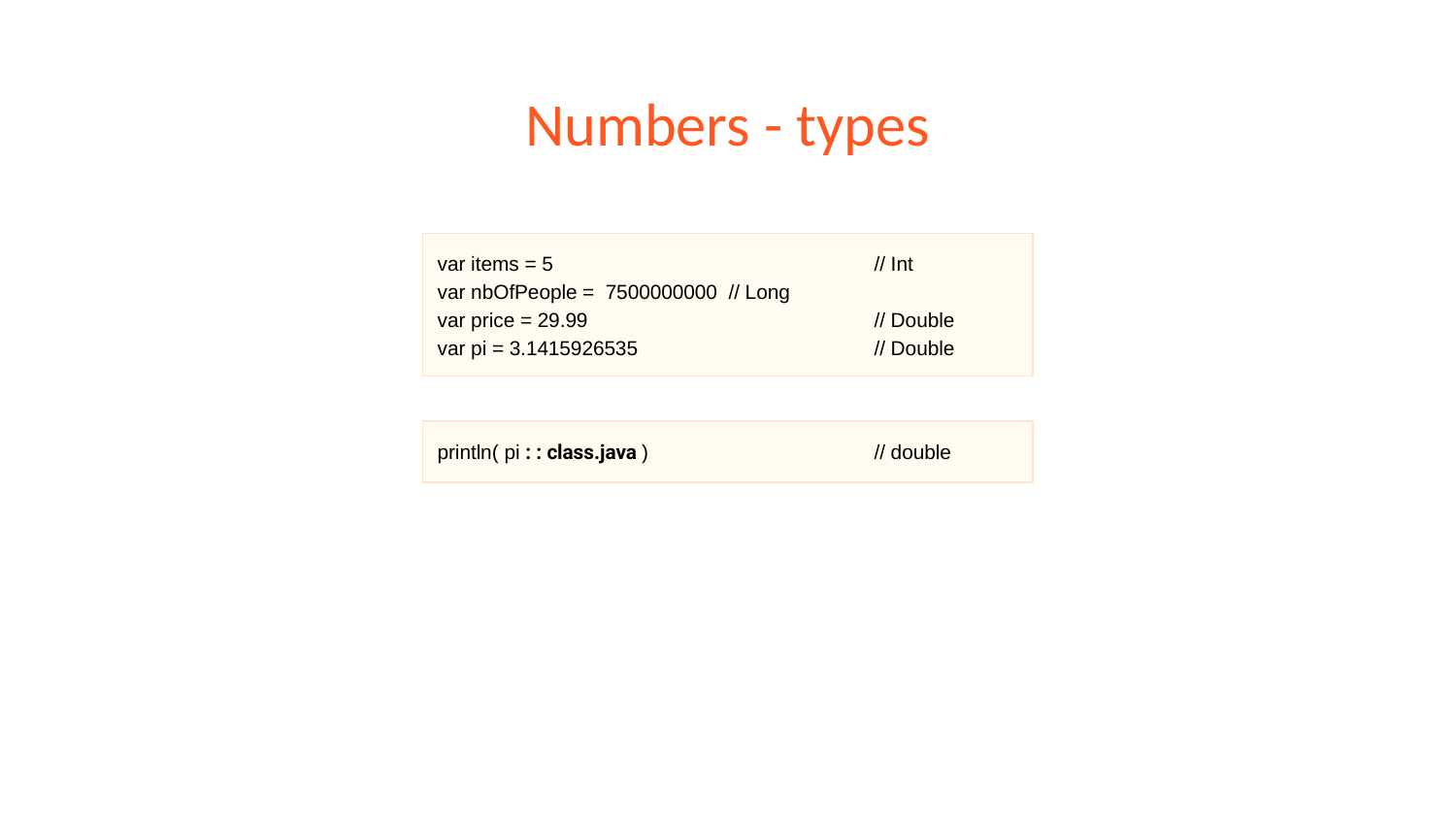

# Numbers - types
var items = 5			// Int
var nbOfPeople =  7500000000	// Long
var price = 29.99		// Double
var pi = 3.1415926535		// Double

println( pi : : class.java )		// double